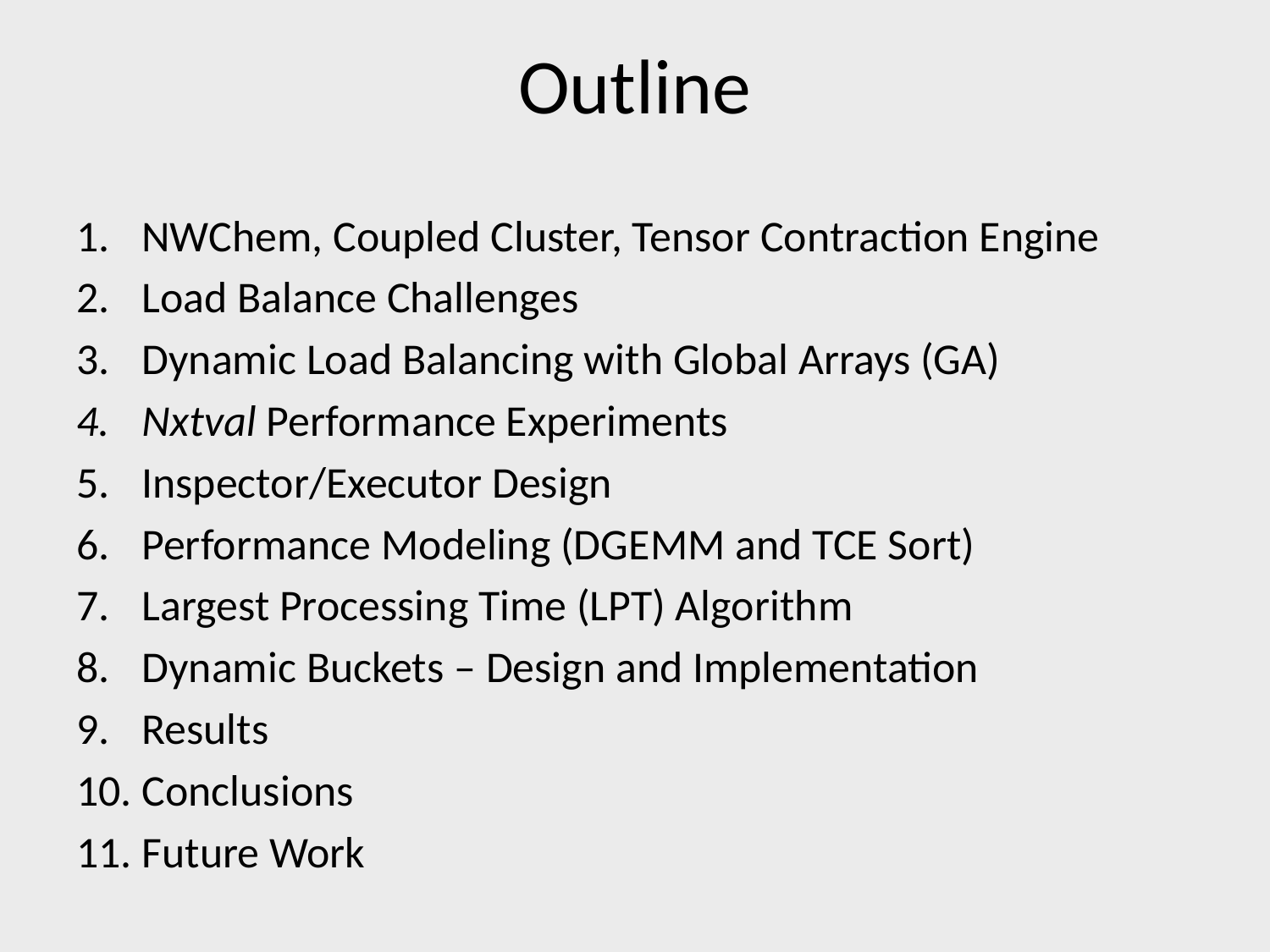

# Outline
NWChem, Coupled Cluster, Tensor Contraction Engine
Load Balance Challenges
Dynamic Load Balancing with Global Arrays (GA)
Nxtval Performance Experiments
Inspector/Executor Design
Performance Modeling (DGEMM and TCE Sort)
Largest Processing Time (LPT) Algorithm
Dynamic Buckets – Design and Implementation
Results
Conclusions
Future Work